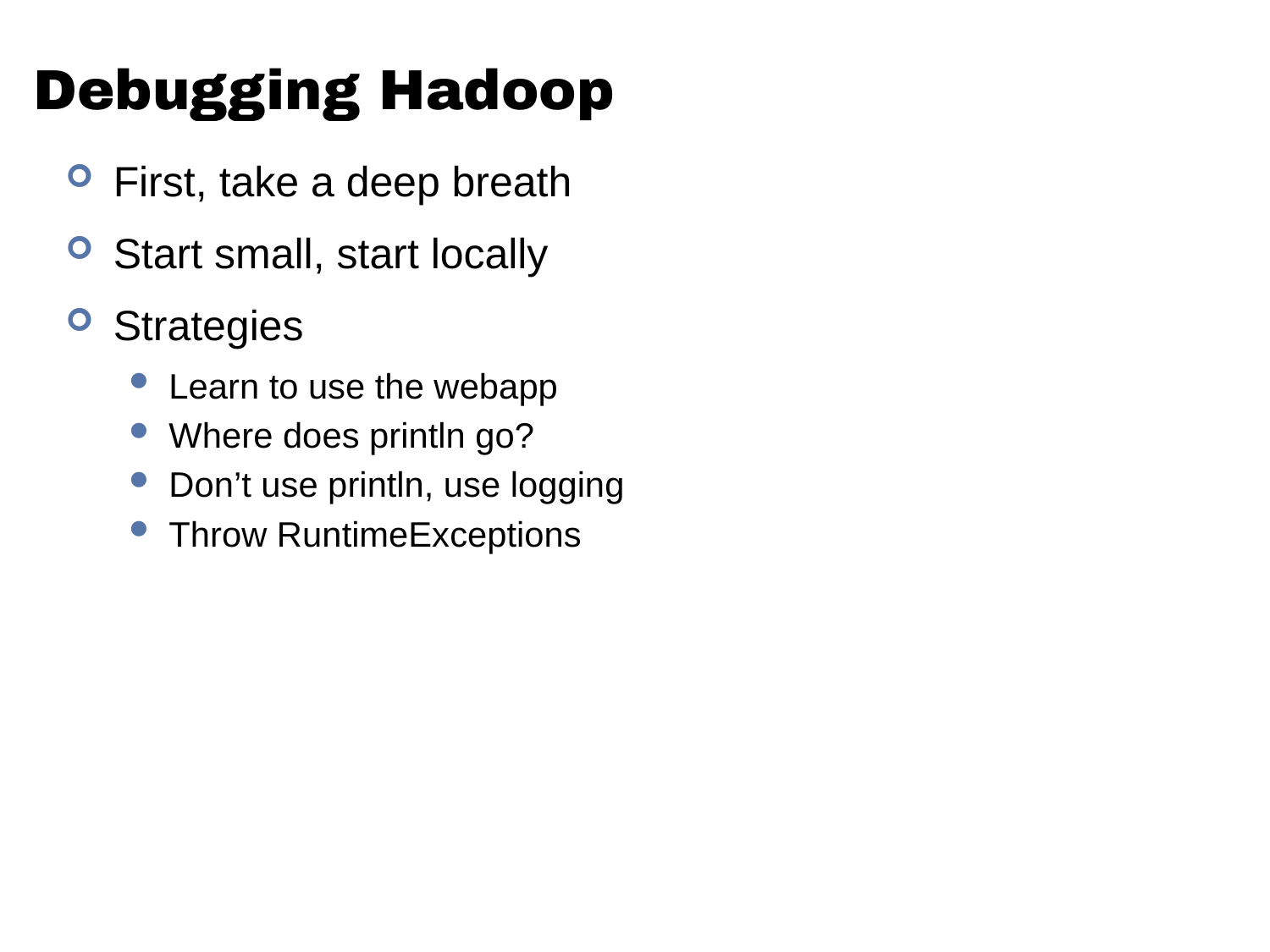

# Debugging Hadoop
First, take a deep breath
Start small, start locally
Strategies
Learn to use the webapp
Where does println go?
Don’t use println, use logging
Throw RuntimeExceptions